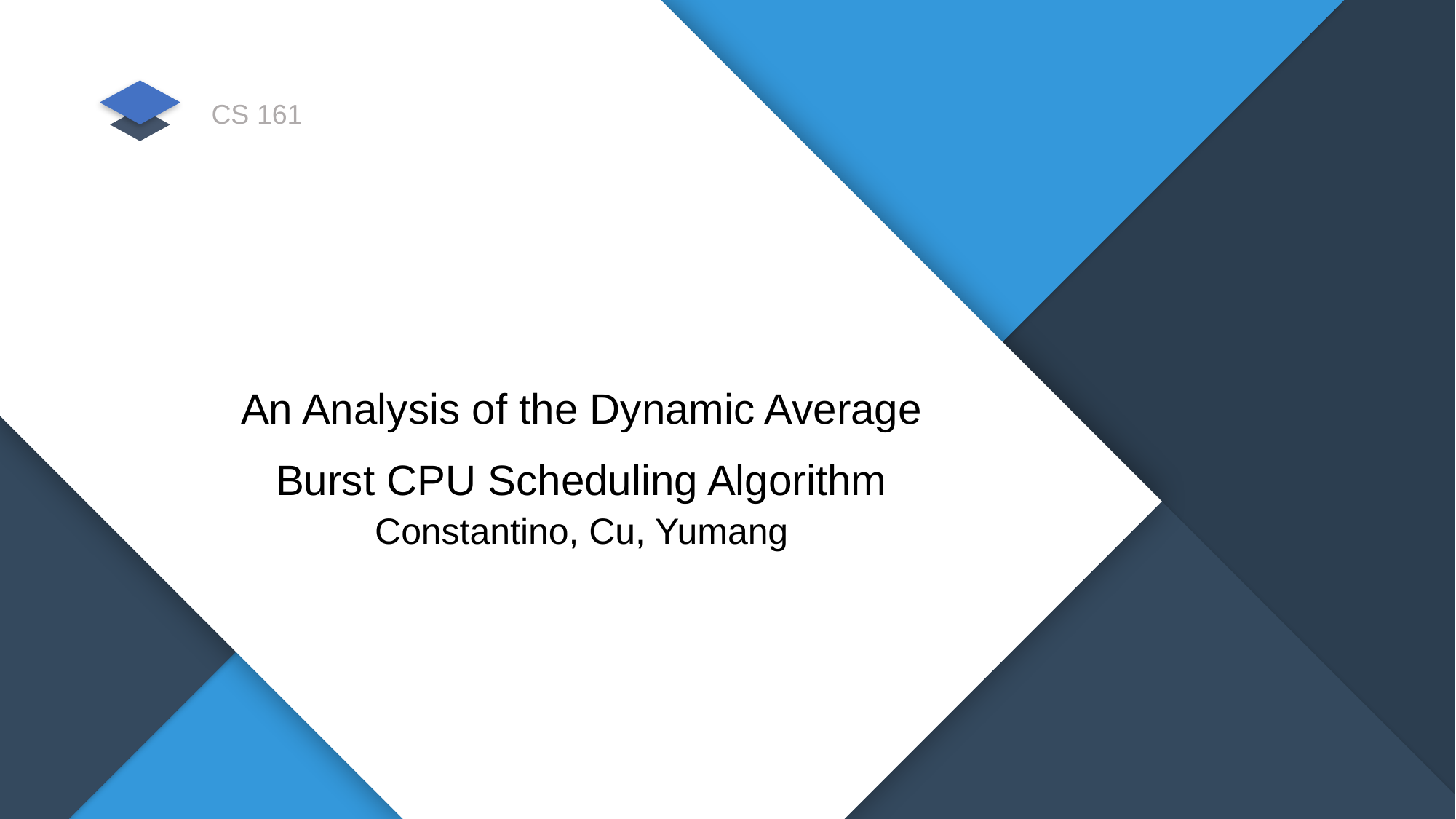

CS 161
An Analysis of the Dynamic Average Burst CPU Scheduling Algorithm

Constantino, Cu, Yumang